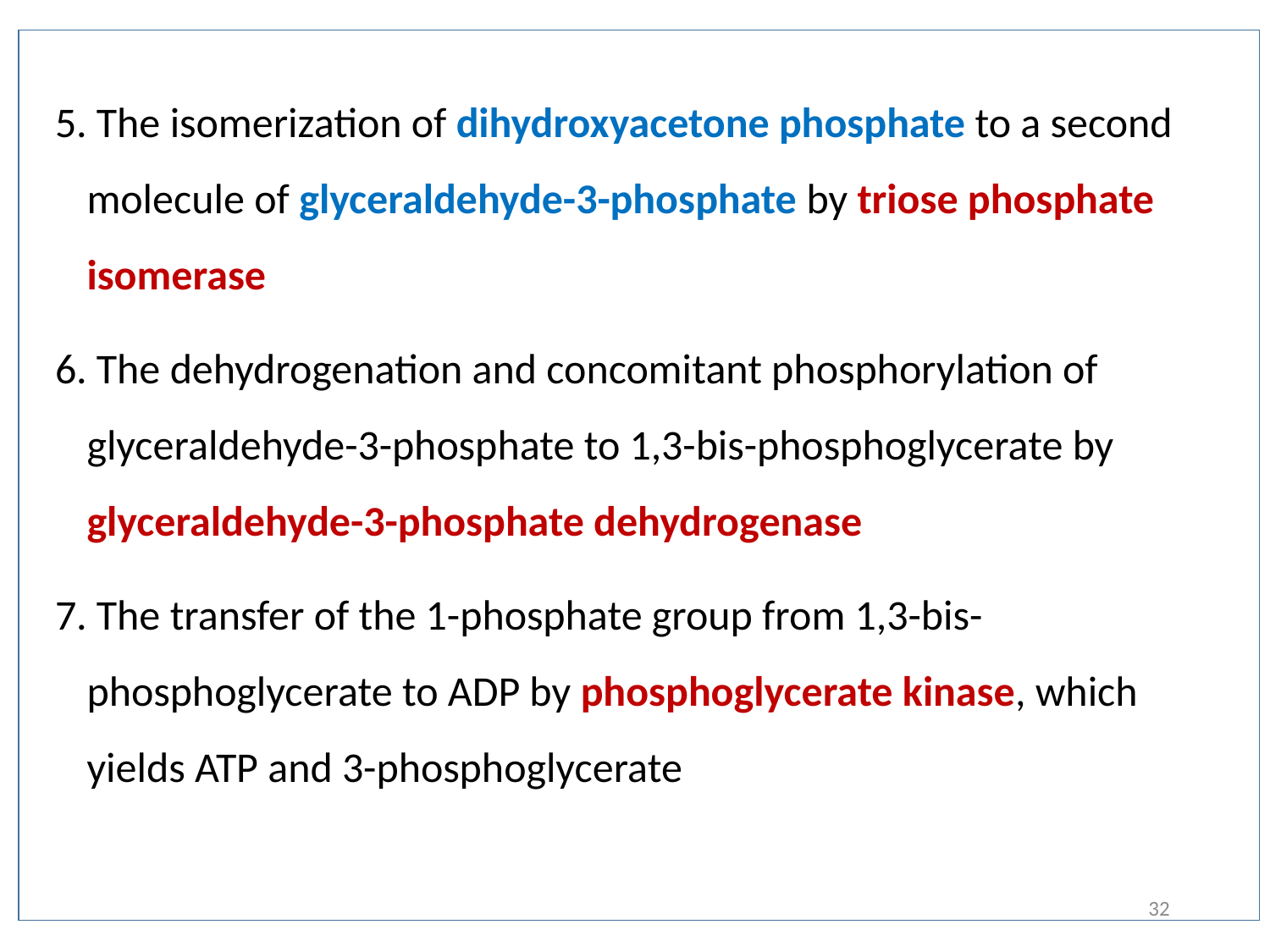

5. The isomerization of dihydroxyacetone phosphate to a second molecule of glyceraldehyde-3-phosphate by triose phosphate isomerase
6. The dehydrogenation and concomitant phosphorylation of glyceraldehyde-3-phosphate to 1,3-bis-phosphoglycerate by glyceraldehyde-3-phosphate dehydrogenase
7. The transfer of the 1-phosphate group from 1,3-bis-phosphoglycerate to ADP by phosphoglycerate kinase, which yields ATP and 3-phosphoglycerate

32